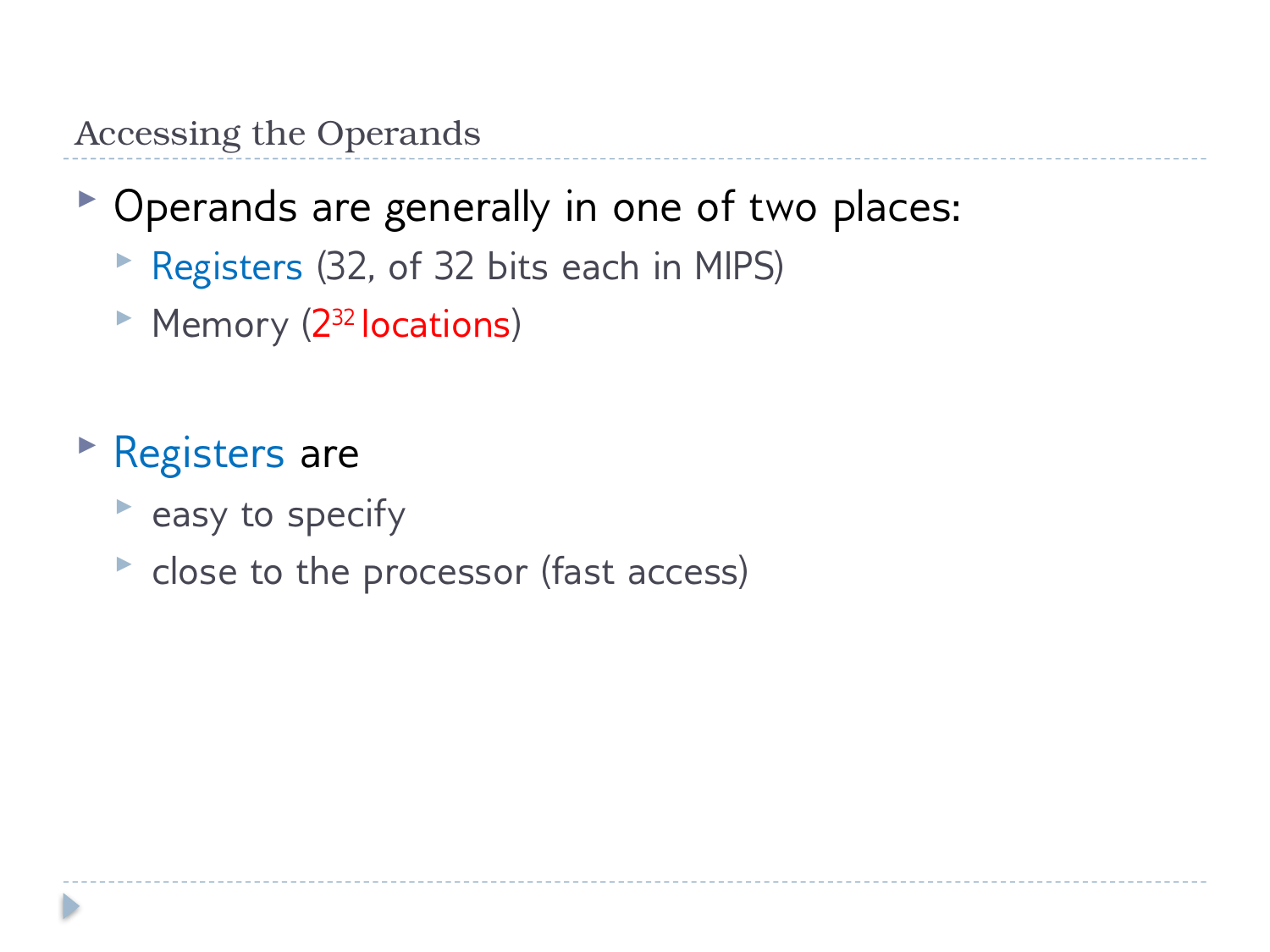

# Accessing the Operands
Operands are generally in one of two places:
Registers (32, of 32 bits each in MIPS)
Memory (232 locations)

Registers are
easy to specify
close to the processor (fast access)